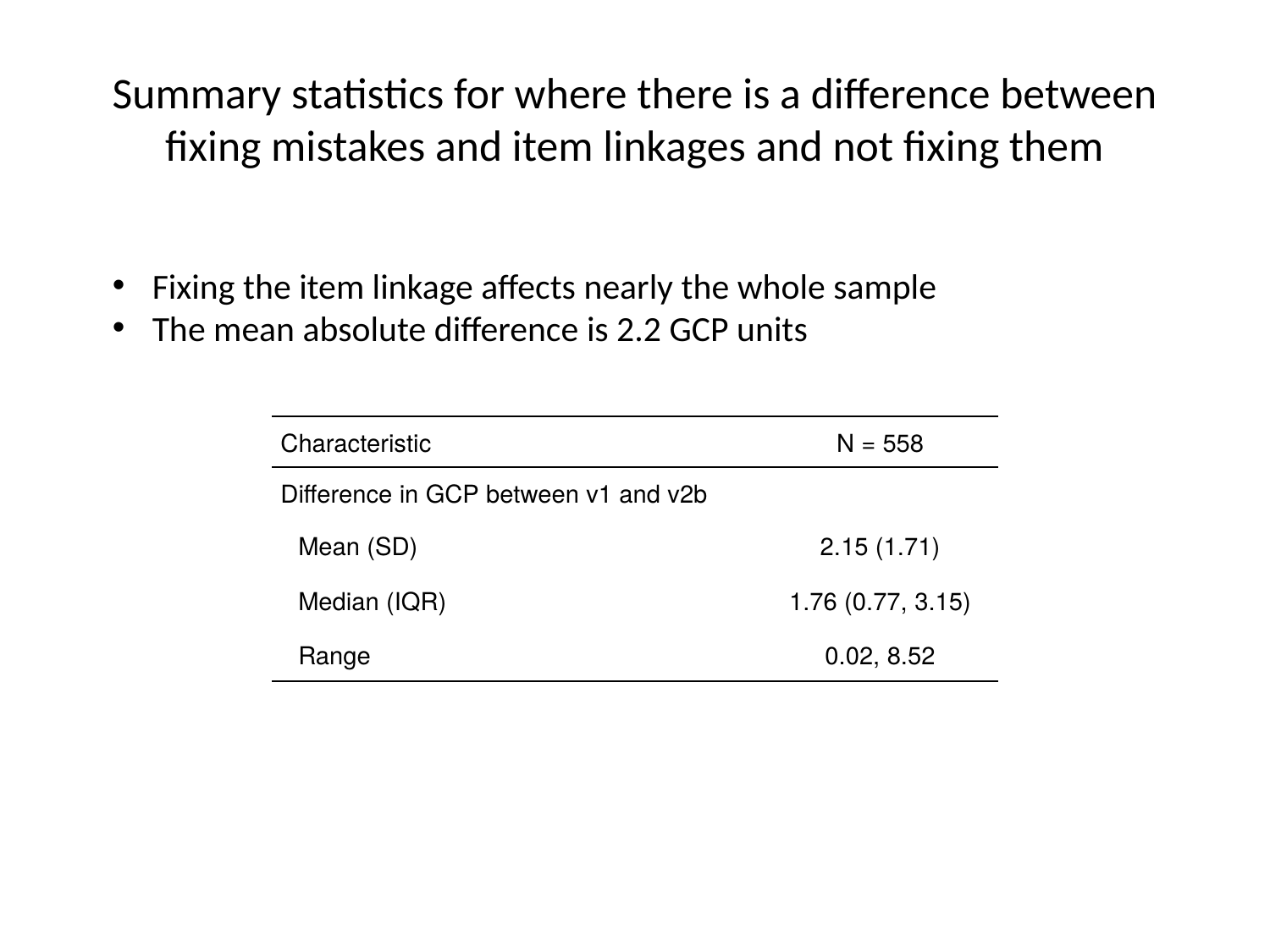

# Summary statistics for where there is a difference between fixing mistakes and item linkages and not fixing them
Fixing the item linkage affects nearly the whole sample
The mean absolute difference is 2.2 GCP units
| Characteristic | N = 558 |
| --- | --- |
| Difference in GCP between v1 and v2b |  |
| Mean (SD) | 2.15 (1.71) |
| Median (IQR) | 1.76 (0.77, 3.15) |
| Range | 0.02, 8.52 |